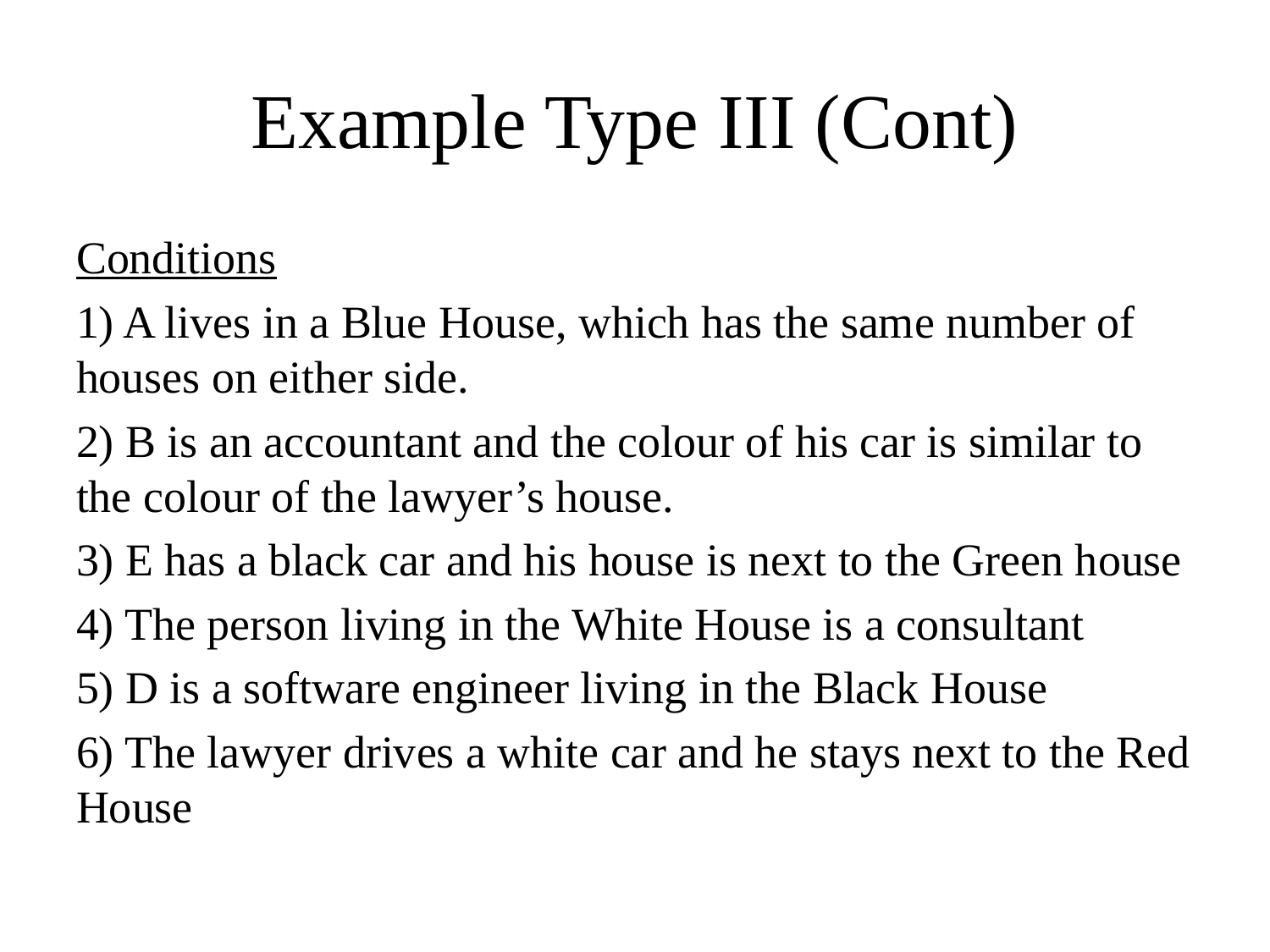

# Example Type III (Cont)
Conditions
1) A lives in a Blue House, which has the same number of houses on either side.
2) B is an accountant and the colour of his car is similar to the colour of the lawyer’s house.
3) E has a black car and his house is next to the Green house
4) The person living in the White House is a consultant
5) D is a software engineer living in the Black House
6) The lawyer drives a white car and he stays next to the Red House